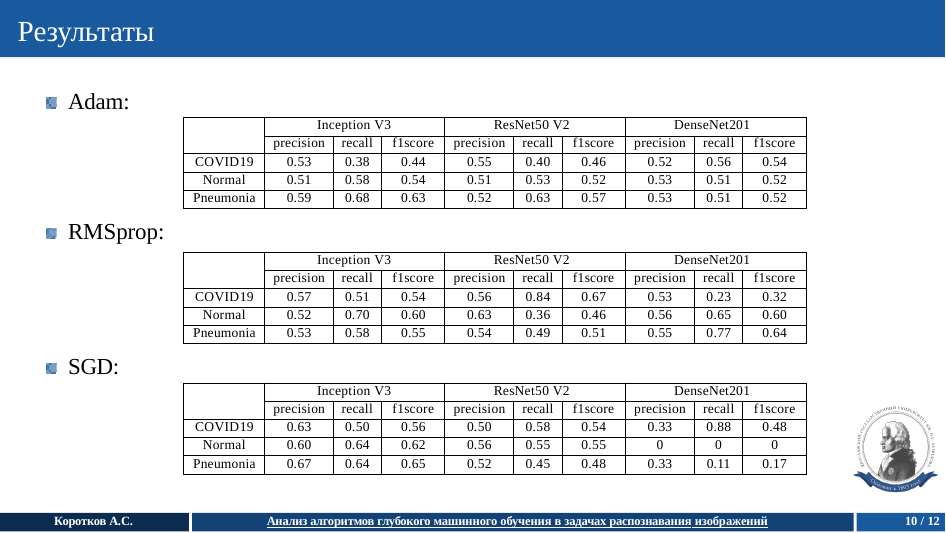

Результаты
Adam:

|  | Inception V3 |  |  | ResNet­50 V2 |  |  | DenseNet­201 |  |  |
| --- | --- | --- | --- | --- | --- | --- | --- | --- | --- |
|  | precision | recall | f1­score | precision | recall | f1­score | precision | recall | f1­score |
| COVID­19 | 0.53 | 0.38 | 0.44 | 0.55 | 0.40 | 0.46 | 0.52 | 0.56 | 0.54 |
| Normal | 0.51 | 0.58 | 0.54 | 0.51 | 0.53 | 0.52 | 0.53 | 0.51 | 0.52 |
| Pneumonia | 0.59 | 0.68 | 0.63 | 0.52 | 0.63 | 0.57 | 0.53 | 0.51 | 0.52 |
RMSprop:

|  | Inception V3 |  |  | ResNet­50 V2 |  |  | DenseNet­201 |  |  |
| --- | --- | --- | --- | --- | --- | --- | --- | --- | --- |
|  | precision | recall | f1­score | precision | recall | f1­score | precision | recall | f1­score |
| COVID­19 | 0.57 | 0.51 | 0.54 | 0.56 | 0.84 | 0.67 | 0.53 | 0.23 | 0.32 |
| Normal | 0.52 | 0.70 | 0.60 | 0.63 | 0.36 | 0.46 | 0.56 | 0.65 | 0.60 |
| Pneumonia | 0.53 | 0.58 | 0.55 | 0.54 | 0.49 | 0.51 | 0.55 | 0.77 | 0.64 |
SGD:

|  | Inception V3 |  |  | ResNet­50 V2 |  |  | DenseNet­201 |  |  |
| --- | --- | --- | --- | --- | --- | --- | --- | --- | --- |
|  | precision | recall | f1­score | precision | recall | f1­score | precision | recall | f1­score |
| COVID­19 | 0.63 | 0.50 | 0.56 | 0.50 | 0.58 | 0.54 | 0.33 | 0.88 | 0.48 |
| Normal | 0.60 | 0.64 | 0.62 | 0.56 | 0.55 | 0.55 | 0 | 0 | 0 |
| Pneumonia | 0.67 | 0.64 | 0.65 | 0.52 | 0.45 | 0.48 | 0.33 | 0.11 | 0.17 |
Коротков А.С.
Анализ алгоритмов глубокого машинного обучения в задачах распознавания изображений
10 / 12